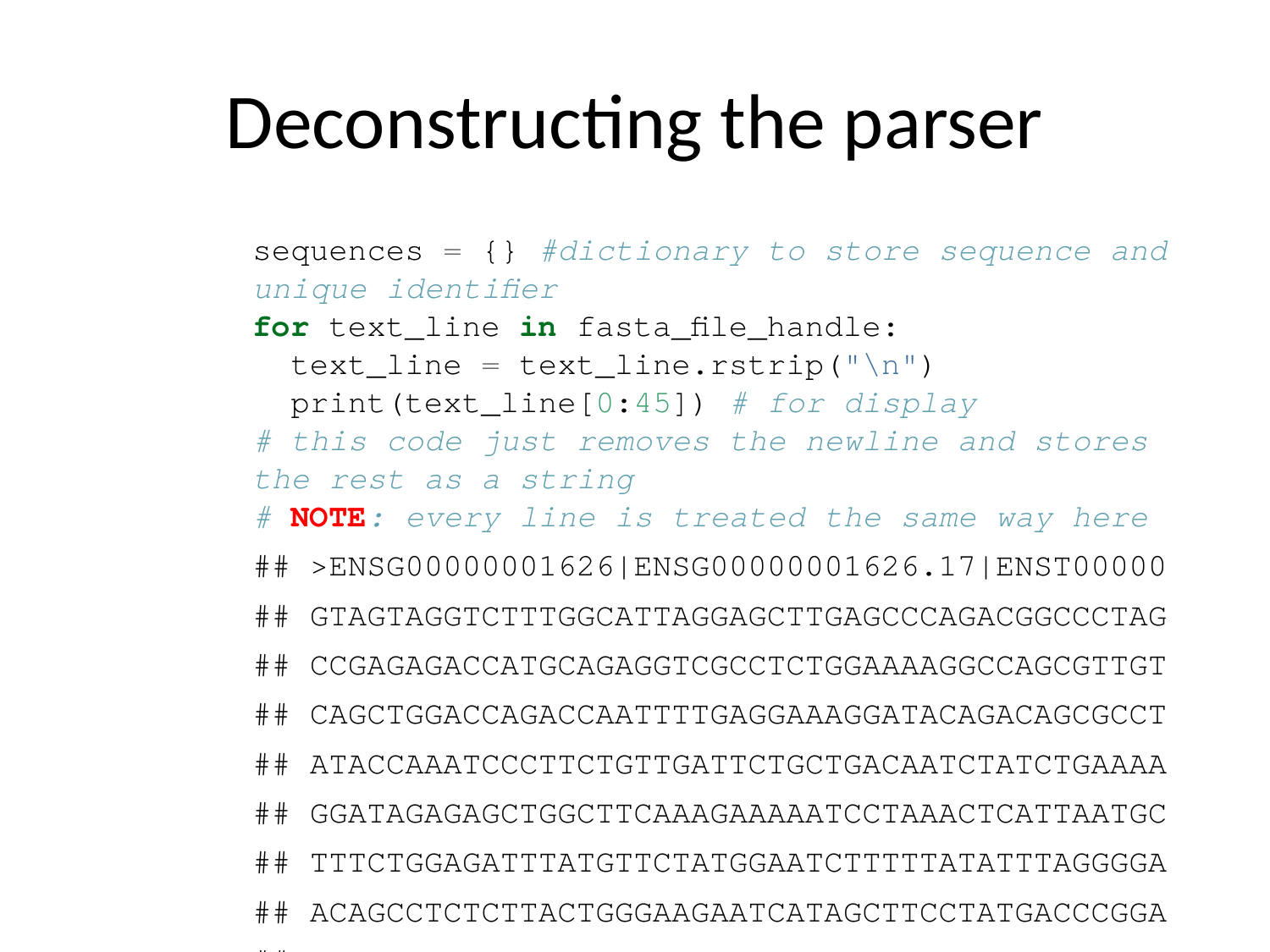

# Deconstructing the parser
sequences = {} #dictionary to store sequence and unique identifier
for text_line in fasta_file_handle:
  text_line = text_line.rstrip("\n")
  print(text_line[0:45]) # for display
# this code just removes the newline and stores the rest as a string
# NOTE: every line is treated the same way here
## >ENSG00000001626|ENSG00000001626.17|ENST00000
## GTAGTAGGTCTTTGGCATTAGGAGCTTGAGCCCAGACGGCCCTAG
## CCGAGAGACCATGCAGAGGTCGCCTCTGGAAAAGGCCAGCGTTGT
## CAGCTGGACCAGACCAATTTTGAGGAAAGGATACAGACAGCGCCT
## ATACCAAATCCCTTCTGTTGATTCTGCTGACAATCTATCTGAAAA
## GGATAGAGAGCTGGCTTCAAAGAAAAATCCTAAACTCATTAATGC
## TTTCTGGAGATTTATGTTCTATGGAATCTTTTTATATTTAGGGGA
## ACAGCCTCTCTTACTGGGAAGAATCATAGCTTCCTATGACCCGGA
## CTCTATCGCGATTTATCTAGGCATAGGCTTATGCCTTCTCTTTAT
## CCTACACCCAGCCATTTTTGGCCTTCATCACATTGGAATGCAGAT
## TAGTTTGATTTATAAGAAGACTTTAAAGCTGTCAAGCCGTGTTCT
## TGGACAACTTGTTAGTCTCCTTTCCAACAACCTGAACAAATTTGA
## GGCACATTTCGTGTGGATCGCTCCTTTGCAAGTGGCACTCCTCAT
## GTTGTTACAGGCGTCTGCCTTCTGTGGACTTGGTTTCCTGATAGT
## GGCTGGGCTAGGGAGAATGATGATGAAGTACAGAGATCAGAGAGC
## AAGACTTGTGATTACCTCAGAAATGATTGAAAATATCCAATCTGT
## GGAAGAAGCAATGGAAAAAATGATTGAAAACTTAAGACAAACAGA
## GAAGGCAGCCTATGTGAGATACTTCAATAGCTCAGCCTTCTTCTT
## GGTGTTTTTATCTGTGCTTCCCTATGCACTAATCAAAGGAATCAT
## CACCACCATCTCATTCTGCATTGTTCTGCGCATGGCGGTCACTCG
## TGTACAAACATGGTATGACTCTCTTGGAGCAATAAACAAAATACA
## GCAAGAATATAAGACATTGGAATATAACTTAACGACTACAGAAGT
## AACAGCCTTCTGGGAGGAGGGATTTGGGGAATTATTTGAGAAAGC
## CAATAGAAAAACTTCTAATGGTGATGACAGCCTCTTCTTCAGTAA
## TACTCCTGTCCTGAAAGATATTAATTTCAAGATAGAAAGAGGACA
## TGGATCCACTGGAGCAGGCAAGACTTCACTTCTAATGGTGATTAT
## TTCAGAGGGTAAAATTAAGCACAGTGGAAGAATTTCATTCTGTTC
## TATGCCTGGCACCATTAAAGAAAATATCATCTTTGGTGTTTCCTA
## CAGAAGCGTCATCAAAGCATGCCAACTAGAAGAGGACATCTCCAA
## CAATATAGTTCTTGGAGAAGGTGGAATCACACTGAGTGGAGGTCA
## TTTAGCAAGAGCAGTATACAAAGATGCTGATTTGTATTTATTAGA
## CCTAGATGTTTTAACAGAAAAAGAAATATTTGAAAGCTGTGTCTG
## CAAAACTAGGATTTTGGTCACTTCTAAAATGGAACATTTAAAGAA
## AATTTTGCATGAAGGTAGCAGCTATTTTTATGGGACATTTTCAGA
## GCCAGACTTTAGCTCAAAACTCATGGGATGTGATTCTTTCGACCA
## AAGAAATTCAATCCTAACTGAGACCTTACACCGTTTCTCATTAGA
## CTCCTGGACAGAAACAAAAAAACAATCTTTTAAACAGACTGGAGA
## GAAGAATTCTATTCTCAATCCAATCAACTCTATACGAAAATTTTC
## TCCCTTACAAATGAATGGCATCGAAGAGGATTCTGATGAGCCTTT
## CTTAGTACCAGATTCTGAGCAGGGAGAGGCGATACTGCCTCGCAT
## TGGCCCCACGCTTCAGGCACGAAGGAGGCAGTCTGTCCTGAACCT
## TAACCAAGGTCAGAACATTCACCGAAAGACAACAGCATCCACACG
## CCCTCAGGCAAACTTGACTGAACTGGATATATATTCAAGAAGGTT
## CTTGGAAATAAGTGAAGAAATTAACGAAGAAGACTTAAAGGAGTG
## GGAGAGCATACCAGCAGTGACTACATGGAACACATACCTTCGATA
## GAGCTTAATTTTTGTGCTAATTTGGTGCTTAGTAATTTTTCTGGC
## TTTGGTTGTGCTGTGGCTCCTTGGAAACACTCCTCTTCAAGACAA
## TAGTAGAAATAACAGCTATGCAGTGATTATCACCAGCACCAGTTC
## CATTTACGTGGGAGTAGCCGACACTTTGCTTGCTATGGGATTCTT
## GGTGCATACTCTAATCACAGTGTCGAAAATTTTACACCACAAAAT
## TCAAGCACCTATGTCAACCCTCAACACGTTGAAAGCAGGTGGGAT
## CAAAGATATAGCAATTTTGGATGACCTTCTGCCTCTTACCATATT
## GTTATTAATTGTGATTGGAGCTATAGCAGTTGTCGCAGTTTTACA
## TGCAACAGTGCCAGTGATAGTGGCTTTTATTATGTTGAGAGCATA
## ACAGCAACTCAAACAACTGGAATCTGAAGGCAGGAGTCCAATTTT
## AAGCTTAAAAGGACTATGGACACTTCGTGCCTTCGGACGGCAGCC
## GTTCCACAAAGCTCTGAATTTACATACTGCCAACTGGTTCTTGTA
## CTGGTTCCAAATGAGAATAGAAATGATTTTTGTCATCTTCTTCAT
## TTCCATTTTAACAACAGGAGAAGGAGAAGGAAGAGTTGGTATTAT
## GAATATCATGAGTACATTGCAGTGGGCTGTAAACTCCAGCATAGA
## GCGATCTGTGAGCCGAGTCTTTAAGTTCATTGACATGCCAACAGA
## GTCAACCAAACCATACAAGAATGGCCAACTCTCGAAAGTTATGAT
## CGTGAAGAAAGATGACATCTGGCCCTCAGGGGGCCAAATGACTGT
## AAAATACACAGAAGGTGGAAATGCCATATTAGAGAACATTTCCTT
## CCAGAGGGTGGGCCTCTTGGGAAGAACTGGATCAGGGAAGAGTAC
## TTTGAGACTACTGAACACTGAAGGAGAAATCCAGATCGATGGTGT
## AACTTTGCAACAGTGGAGGAAAGCCTTTGGAGTGATACCACAGAA
## TGGAACATTTAGAAAAAACTTGGATCCCTATGAACAGTGGAGTGA
## AGTTGCAGATGAGGTTGGGCTCAGATCTGTGATAGAACAGTTTCC
## TGTCCTTGTGGATGGGGGCTGTGTCCTAAGCCATGGCCACAAGCA
## TAGATCTGTTCTCAGTAAGGCGAAGATCTTGCTGCTTGATGAACC
## TCCAGTAACATACCAAATAATTAGAAGAACTCTAAAACAAGCATT
## AATTCTCTGTGAACACAGGATAGAAGCAATGCTGGAATGCCAACA
## AGAGAACAAAGTGCGGCAGTACGATTCCATCCAGAAACTGCTGAA
## CCGGCAAGCCATCAGCCCCTCCGACAGGGTGAAGCTCTTTCCCCA
## GTGCAAGTCTAAGCCCCAGATTGCTGCTCTGAAAGAGGAGACAGA
## TACAAGGCTTTAGAGAGCAGCATAAATGTTGACATGGGACATTTG
## CTCGTGGGACAGTCACCTCATGGAATTGGAGCTCGTGGAACAGTT
## AACAAGGATGAATTAAGTTTTTTTTTAAAAAAGAAACATTTGGTA
## ACTGATATGGGTCTTGATAAATGGCTTCCTGGCAATAGTCAAATT
## CAAATCCTTGAAGATTTACCACTTGTGTTTTGCAAGCCAGATTTT
## CATGTGCTAGTAATTGGAAAGGCAGCTCTAAATGTCAATCAGCCT
## TGTCTAGTGAAACTCGTTAATTTGTAGTGTTGGAGAAGAACTGAA
## GTTATGATTAAGTAATGATAACTGGAAACTTCAGCGGTTTATATA
## TTCTCTCCTCTCCCCATGATGTTTAGAAACACAACTATATTGTTT
## TATCTCATTTCCAAGCAAGTATTAGAATACCACAGGAACCACAAG
## ATGCCCCATTCAACATCTAGTGAGCAGTCAGGAAAGAGAACTTCC
## GGGTTAGTATTGTCCAGGTCTACCAAAAATCTCAATATTTCAGAT
## CTTACCTGGGAAAGGGCTGTTATAATCTTTCACAGGGGACAGGAT
## GAAGTTGATATGCCTTTTCCCAACTCCAGAAAGTGACAAGCTCAC
## AGTTTAGCTGGAAAAGTATGTTAGTGCAAATTGTCACAGGACAGC
## AGCTCCAGGTAGAGGGTGTGTAAGTAGATAGGCCATGGGCACTGT
## AAGTCCAAGCATTTAGATGTATAGGTTGATGGTGGTATGTTTTCA
## CTTCATGCTGTCTACACTAAGAGAGAATGAGAGACACACTGAAGA
## TTAGTTTTATATGCTTCTGTTTTATAATTTTGTGAAGCAAAATTT
## TTTATTTTAATAATGTTTCAAACATATATAACAATGCTGTATTTT
## AATTACATTTGTATAAAATAATTTTTATATTTGAAATATTGACTT
## TTTCTATGAAATATTATGTTAAAACTGGGACAGGGGAGAACCTAG
## GGGCCATGAATCACCTTTTGGTCTGGAGGGAAGCCTTGGGGCTGA
## CAGCTGTATGATTCCCAGCCAGCACAGCCTCTTAGATGCAGTTCT
## ACCAGTCTGACTGTTTCCATCAAGGGTACACTGCCTTCTCAACTC
## GAAGACTGCATTATATTTATTACTGTAAGAAAATATCACTTGTCA
## TTGTGTGAAA
## >ENSG00000241644|ENSG00000241644.2|ENST000000
## ACATTTCAGGGACACCATGAAGGGTGGCTTCACTGGGGGTGATGA
## CCTGCCCAGGGACTACTTGGCTACTTACTACAGCTTCGATGGCAG
## CGAGATGCTGAAGTTTAACTTGGAATGTCTCCACAAGACCTTCGG
## AGGGGACACGCTGATTGACATTGGCTCAGGTCCTACCATCTACCA
## TGATTCCTTCCAAGACATCACTCTCTCCGACTTTACCGACCGCAA
## AAAGTGGCTGAAGAAGGAGCCGGGGGCCTATGACTGGACCCCAGC
## TGAGCTGGAAGGAAACAGCGGCCGATGGGAGGAGAAGGAGGAGAA
## GAAGCGGGTGCTCAAGTGCGATGTCCACCTGGGCAACCCGCTGGC
## TCTCGCCGACTGTGTGCTCACCCTGCTGGCCATGGAGTGTGCCTG
## CTACCGCGCTGCCCTGTGCAACCTTGCCTCACTGCTCAAGCCGGG
## CACTGTCACGCTTCGGCTCCCGTCCTACATGGTGGGGAAGCGTGA
## CCTGGAGAAAGAGGAGGTGGAGCAGGCTGTCCTGGATGCTGGCTT
## CCTACACAGTCCCCAGAGCTACTCTGTCACCAATGCTGCCAACAA
## TGTGGCTCGCAAGAAGCCTGGGCCCTGAGCCAGGAGGGCCAGCCA
## TGTGAGGCCTTGGCCATCTGTATGCTAGAGAGGGGTGAGGAATGG
## CTCTGATTTCAACACTAACATTCCATCTTCTGAAATTCTGAGATT
## TAGAATTCTAAGTTTCCAACATTCCTCATTCTAGGATCCTAGGAG
## TCTAATATACTAAGCCTTACAGCTATCTTAGATGCGATCTGACTC
## GCACCCAGGGACGTGGTTTTAGAGTCTACCTAATATGTTAAGGAC
## TCTACCTAATATGTTAAGGACAAGGAAACCTCTGGACAGTGGTAT
## TTTTTTTTTTGAGACGGAGTCTGGCTCTGTCACCCAGGCTAGAGT
## CGGCTCACTGCAAGCTCTGCGTCCTGGGTTGACGCCATTCTCCTG
## TAGCTGGGACTACAGGAGCTCGCCACCACACCCAGCTAATTTTTT
## TTGAGACGGAGTTTCGCTCTGTCGCCCAGGCTGGAGTGCAGTGGC
## TGCAAGCTCCGCCTCCCGGGTTCACGCCATTCTCCTGCCTCAGCC
## ACTACAGGCACGCGCCACCATGCCCGGCTAATTTTTGTATTTTTA
## CACCGTGTTAGCCAGGATGGTCTCGATCTCCTGACCTGGTGATCC
## CCAAAGTGCTGGGATTACAGGCGTGAGCCACCGCACCCAGCCAGG
## CCAGCTCTGTAAAGGAAAAGCACTGATGTGTGGTAGTCACCAATT
## CTCCCACCATGGTTGATTTCAAGCCACCAGTGGTTTAATAACCAG
## AATATTTTACAGTTGACTCTCATGAGCTGATTGGAGTCAGCTGGA
## TAGACTAAGGTCAGCAGATTTAGCAAATACAGACTGCCCCAGTTC
## AATGAAATAAATCTATAAGGTTAAGTATGTCCCCAGAACTGCATG
## AAACAATGATTTGTTGTTCACCTGAAATTCAAATTTAGCTGGGTG
## GGCAACCCTACTTCAGACCCAGGTGTAAGGTACATGGATGTGCTT
## CCAAGGCAGAGATCCATGCCTGCATGACTCAGTGGGTTTGGTGCA
## ACTTGTTATATAACCTGTTTGTGTAAGTTCATACTTGGTCTGAGC
## AAGGTAATTGTCCTGCTAATGCTGTACAGGGGCTCTTGGGGTTCG
## GCTTGACATGGTGGGCACACTGGCGCCCAGTAAGAGAGAGAGAGA
## TTTGCAGATGGACAGGAAGGAGCCAGGACACAGCTCAGCTTGCTC
## AAAAGTTAAGCTGCTGACCCTGAAGGCAAGGGAGAGCAGGCTGCA
## GCCACGGGCTCAAGCAGCCAAGGCAGGGCGGACAGTGTGAGAGAG
## GATGAGAGCTGTTGCTGAATAAAACCATATTCACCTGCC
## >ENSG00000050327|ENSG00000050327.15|ENST00000
## GGGGCGGCCGGGCCTGCGCTGGGGACGGCTCTGGGGACTGCGGCC
## AGGGGACGCTGGGGCCGAAGCAGCATGTGACACCGACCAGGATTC
## TGAGGAGGCCCAGCGTGGAGCCTCTCCTCCCATCTCTGCCATAGA
## CCCTGAGGCTCCCATGAGGAGCAGCCAGGTCTCTGCCTTGGGGCT
## TGAGGACCCATCCTATAAGTGGAGAGAGGAACACAGACTCTCAGC
## GTTAAGGGATGTGTGTGACTATGCGATTGAGACGATGCCCTCTTT
## TGCAGATGTGGAGCCCAATCAGGAAAGCCTTGTGGCTGAGGCCTG
## CTGGGAGGCAGTACCCCAGAGCCTAGCAGGCCGACAAGCAAGGAC
## GCTCTGGGCCTGCCCCATTCAGAGTGAGCATCTAGACATGGCCCC
## GGGAAGCGAAGAAGAGGAGGTGGAATTTTGGCCAGGACTTACTTC
## TGGACAGGCAGAAGAAGAAGAGGAAACCTCTTCAGATAACTCTGG
## TTCTCCCTGCGAAGAGCATCCTGCAGAGACCAACCAGAATGAAGG
## TATCAGGCAGGGGGAAGAGCTGCCACCTGAGGAGCTGCAGGAAAG
## TCCCCAGGAGGTCCAAGTTCTGGAGGAGCAGGGACAGCAGGAAGC
## AGGAACTCTGAGGGAGGATGTTTGTGCCGATGGGCTATTAGGGGA
## GCAGGTTAATGATGAAAAGGGAGAACAGAAGCAAAAACAGGAACA
## GCTTGGGAGACAAGGAGAAAGAATGGGGCTCACTGGGGAGCCAGA
## TGAGTGGGAGCAGGAGGATATGGAGAGGAAGGCTCAGGGTCAGGG
## AGAAGAGAGGAAGAGGGAGCTGCAGGTGCCAGAAGAGAATAGGGC
## AAAGAGTCAAACCTTTTTGGGAAAATCAGAGGAAGTAACTGGAAA
## TATAAAGGAGAAAGGGGTGCCAGTCAGCGGGCAGGAGGCGAAAGA
## TGGGGGCAGGCTGGGGGCAGTGGGAAGAGCGAGGAGCAGGGAAGA
## TGGGCCTTCAATGCCCGCTCTGATAGCCCCTGAGGACTCTCCTCA
## AGGTGCCTCATATCTCATGACTCAGATTCCCGGGACTCAGACAGA
## ACTGTCCCCCGCAGCTCTGTCTCCCTCGCTAGAGCCCATCAGGTG
## TTCTCTACTGGGCTCCTTTTTGACTGAGGAGTCACCTGACAAGGA
## CCAGCAAGAGGAATCCAGGCTGAGGAAGGGAACAGTGTCCAGCCA
## CTTTGCCAGTGCATCTGTGACTCCTCCAAGGACACCAGATTCAGC
## TGAAGCCTACCCCATCACACCTGCCTCGGTATCTGCCAGGCCCCC
## GAGGGAAACCTCTTGTGCTGCACGTGCTCCAGAAACTGCCAGTGC
## TGACCCATCTCCCTGTGGGACTTCTGAGATGTGCCCGGCTGCCCT
## CACCGGGACCAGCCCTCCGAGGCCCCCAGCCAACTCCACAGGCAC
## GAGTGACTCCTTCCCTGGTTCTCACAGGACAGAGCAGACTCCAGA
## GCTTTCCTACTCCCACTCAGAGCTGCCCCAGAGGCCCCCCAAACC
## TGTGACCCCAAGAAGGGACAGAAGGAGTGGTAGGGACTACAGCAC
## TACTGCCTTATCCACGCTGAAGCAGGACTCTCAAGAATCCATCTC
## CAGCAGTCCTCCCAGCATCCAGCCCTGGGTCTCCCCACATAATCC
## GTCTCCCGCCTACGGTTCTTCCCCATCCTTTGTCTCCATGGAGGA
## ACCTCTGCCCCCTCCTCCCCCACAGAGGAGGGACACCCATCCCTC
## TGGCCATGCTCGTGTAGTGGTTCCCACGCTGAAGCAGCATAGCCA
## CCTAGGTTCAGGGCTGCATGCCCCCCATAAAGGCCCACTTCCCCA
## TGTGGCCAGGCAGCACCGACCTCTGCCATCTACCCCAGACAGCTC
## CACCCCCAGGTGGAGATACAACAAGCCGCTACCCCCTACCCCTGA
## CCTTCCTCCCATTTCTGCTCCTGGTAGCTCAAGGATCTACAGGCC
## CATCATAGACCCTCCCACCGAACCACCCCCATTGCCCCCAAAGTC
## GAGCACTCGGGGAGGACATATGAACTCAGGGGGTCATGCCAAAAC
## AGACTGGACAGTCCCCCTCCCTGCCTCTGCTGGACGCACCTCCTG
## TAGATCAACAGAGTCTTTCACTTCCACCAGCAGGAGTAAGAGCGA
## GGCTTTCAGCAACATGACAAACTTCCTATGCCCCTCTTCCCCTAC
## GGAGCTCCAGGGACCCACCTCTAAGGATGAAGCAGGGGTCTCAGA
## TGCGAGAGAACCTTTGAGAAGGACAACCCCTCAGCAAGGAGCCAG
## ACCTGTGGGCCAAGCAAGGCAGCCAGAAAAACCCAGCCATCTGCA